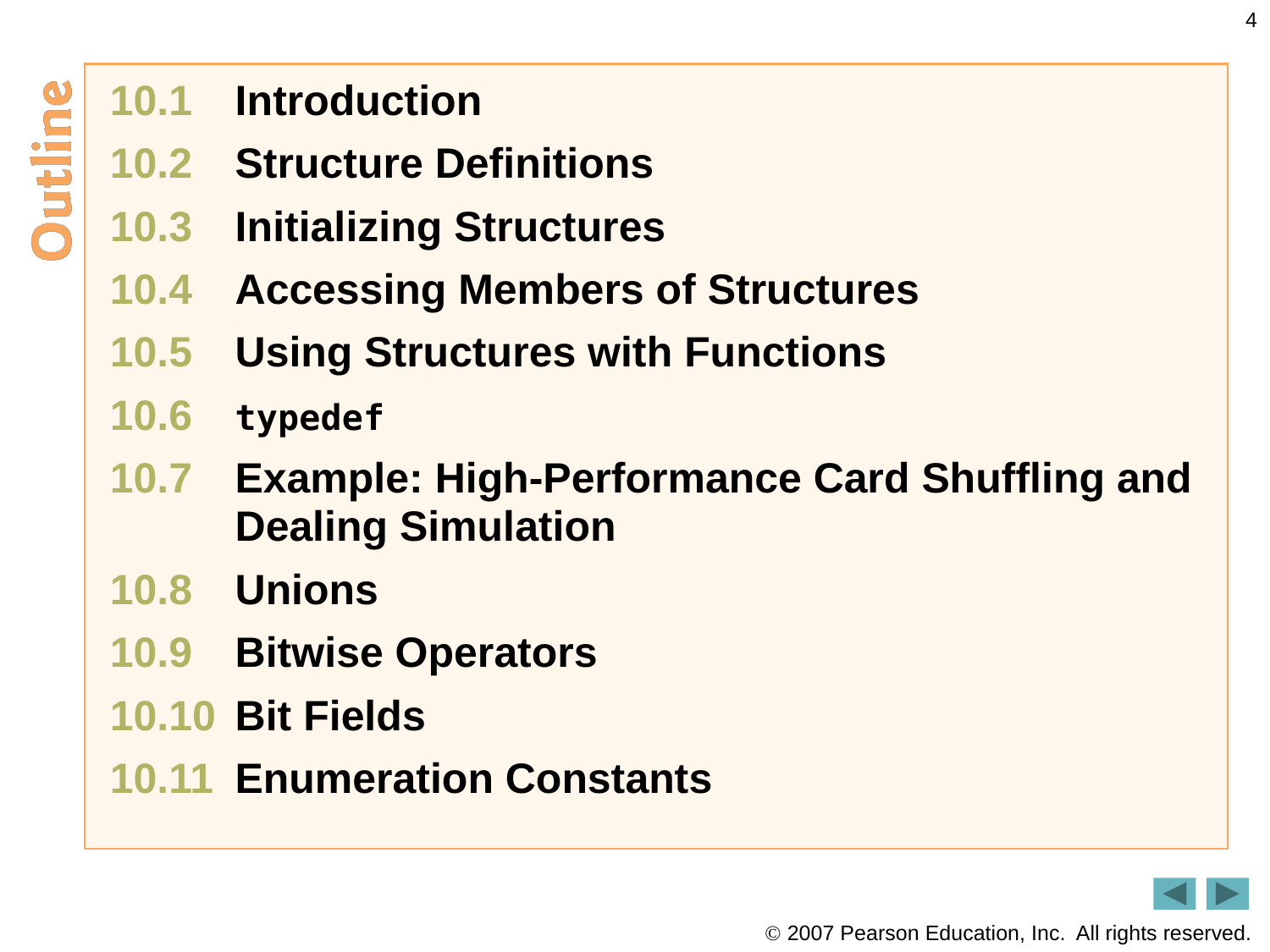

4
10.1	Introduction
10.2	Structure Definitions
10.3	Initializing Structures
10.4	Accessing Members of Structures
10.5	Using Structures with Functions
10.6	typedef
10.7	Example: High-Performance Card Shuffling and Dealing Simulation
10.8	Unions
10.9	Bitwise Operators
10.10	Bit Fields
10.11	Enumeration Constants